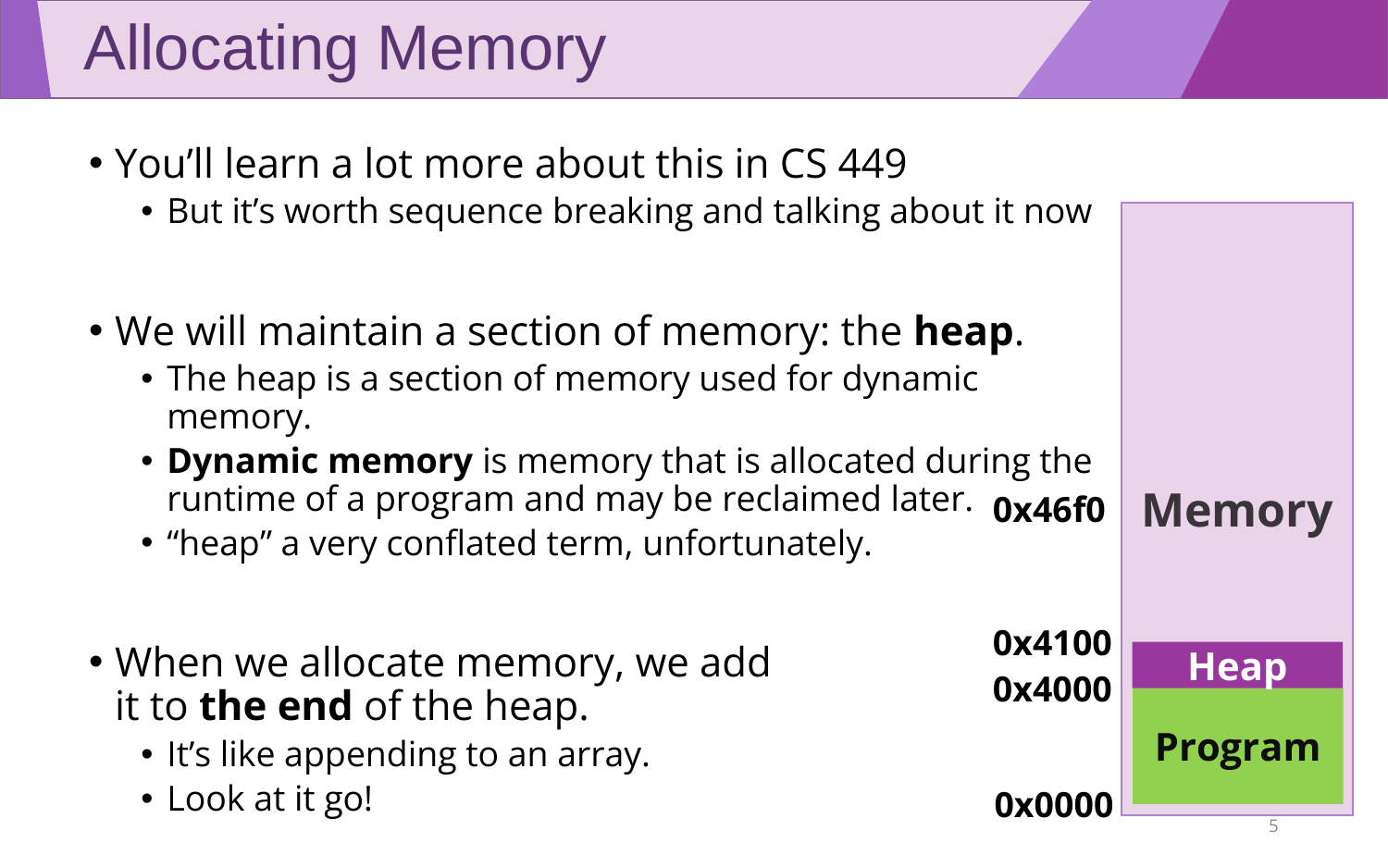

# Allocating Memory
You’ll learn a lot more about this in CS 449
But it’s worth sequence breaking and talking about it now

We will maintain a section of memory: the heap.
The heap is a section of memory used for dynamic memory.
Dynamic memory is memory that is allocated during the runtime of a program and may be reclaimed later.
“heap” a very conflated term, unfortunately.

When we allocate memory, we add
it to the end of the heap.
It’s like appending to an array.
Look at it go!
Memory
0x46f0
0x4100
Heap
0x4000
Program
0x0000
5